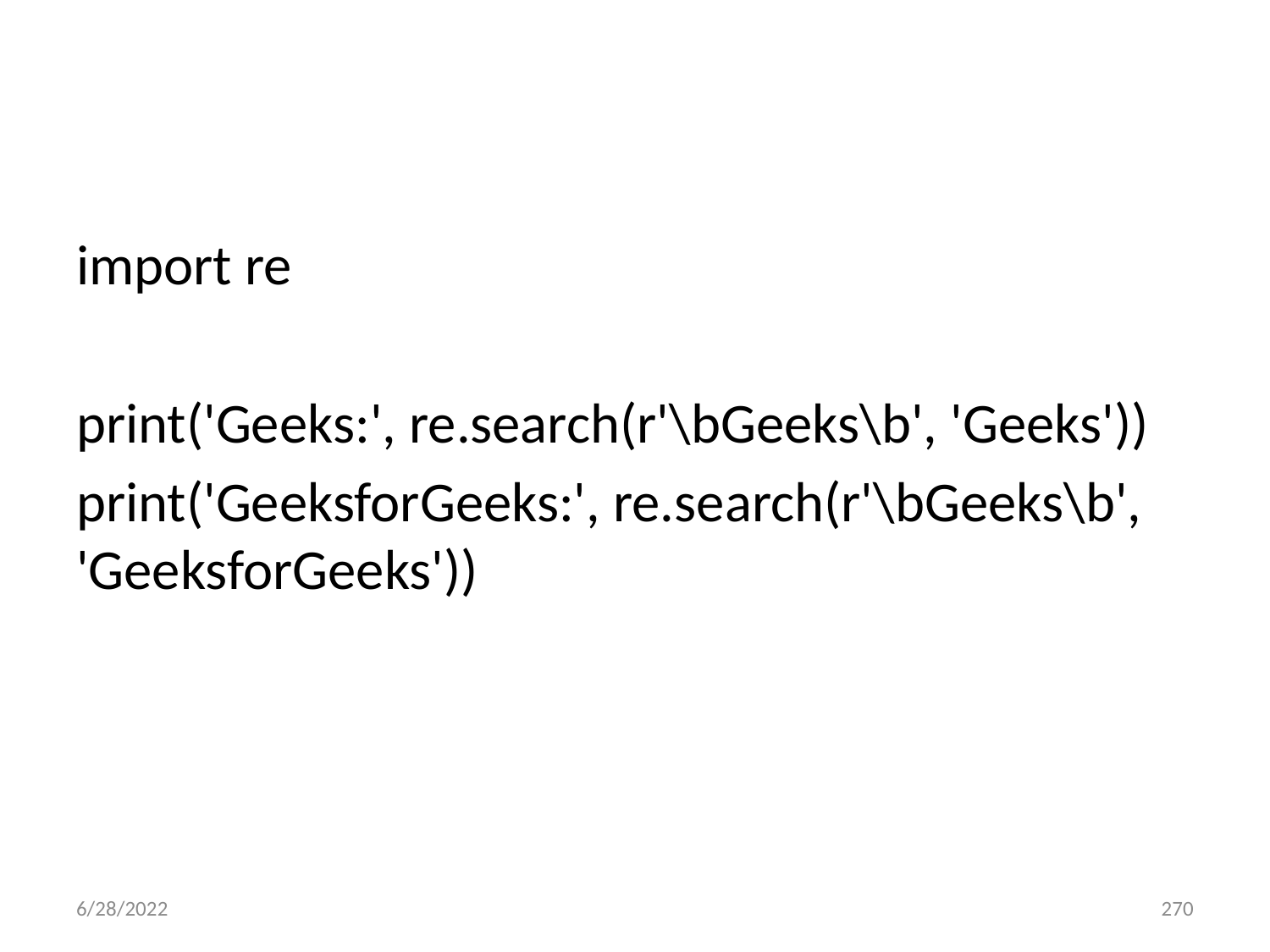

#
import re

print('Geeks:', re.search(r'\bGeeks\b', 'Geeks'))
print('GeeksforGeeks:', re.search(r'\bGeeks\b', 'GeeksforGeeks'))
6/28/2022
270